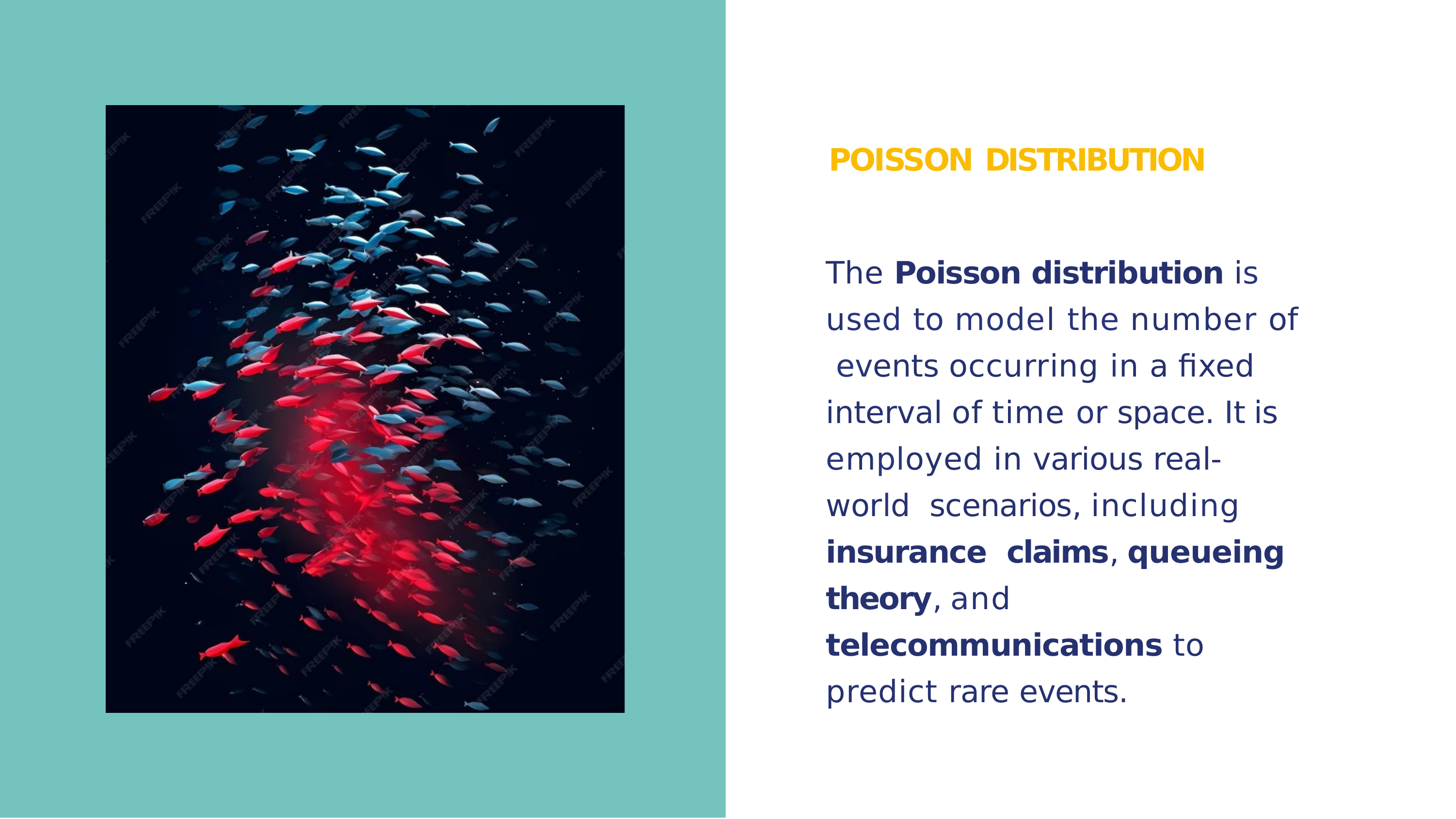

# POISSON DISTRIBUTION
The Poisson distribution is  used to model the number of  events occurring in a ﬁxed  interval of time or space. It is  employed in various real-world  scenarios, including insurance  claims, queueing theory, and  telecommunications to  predict rare events.